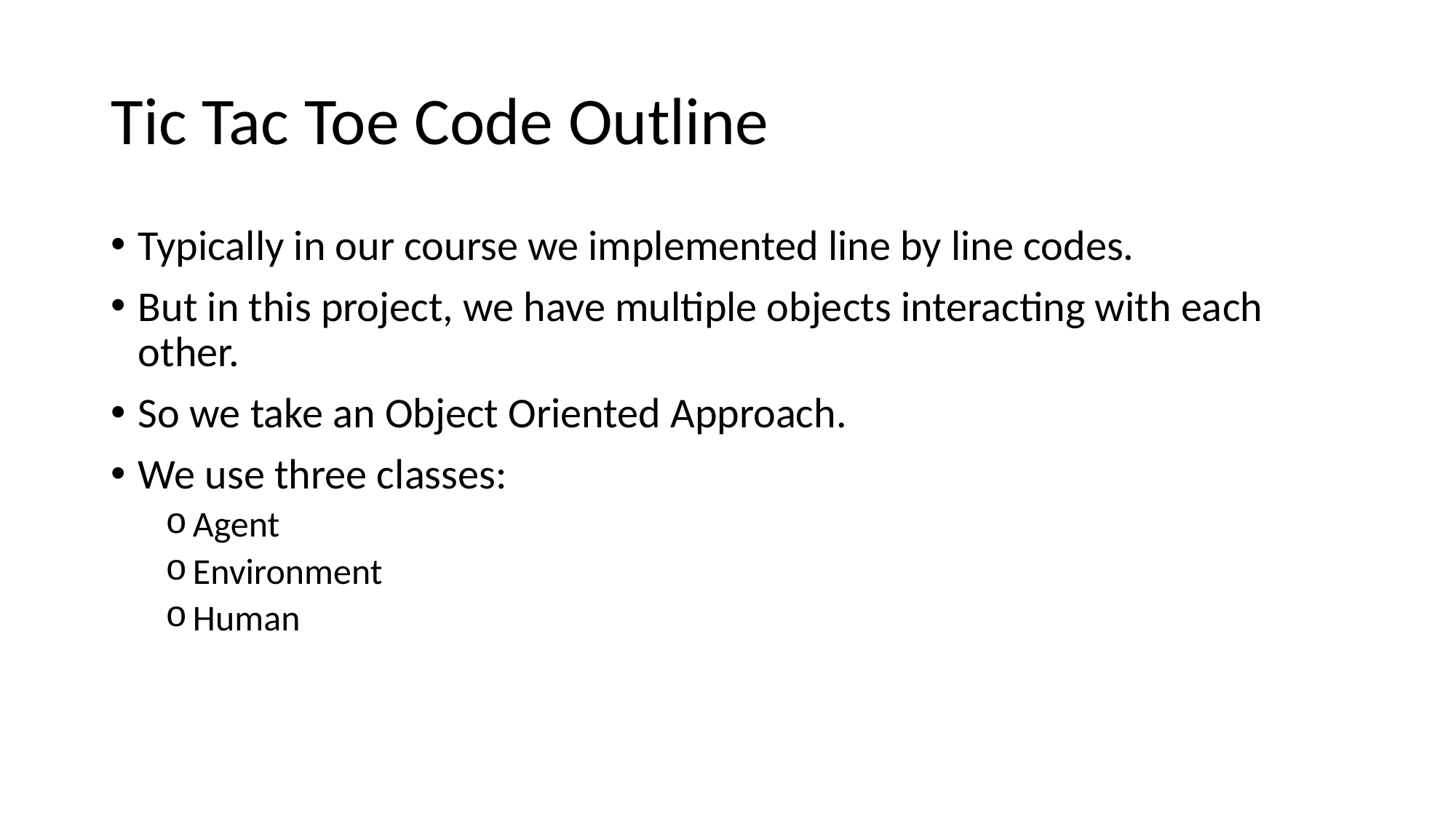

# Tic Tac Toe Code Outline
Typically in our course we implemented line by line codes.
But in this project, we have multiple objects interacting with each other.
So we take an Object Oriented Approach.
We use three classes:
Agent
Environment
Human